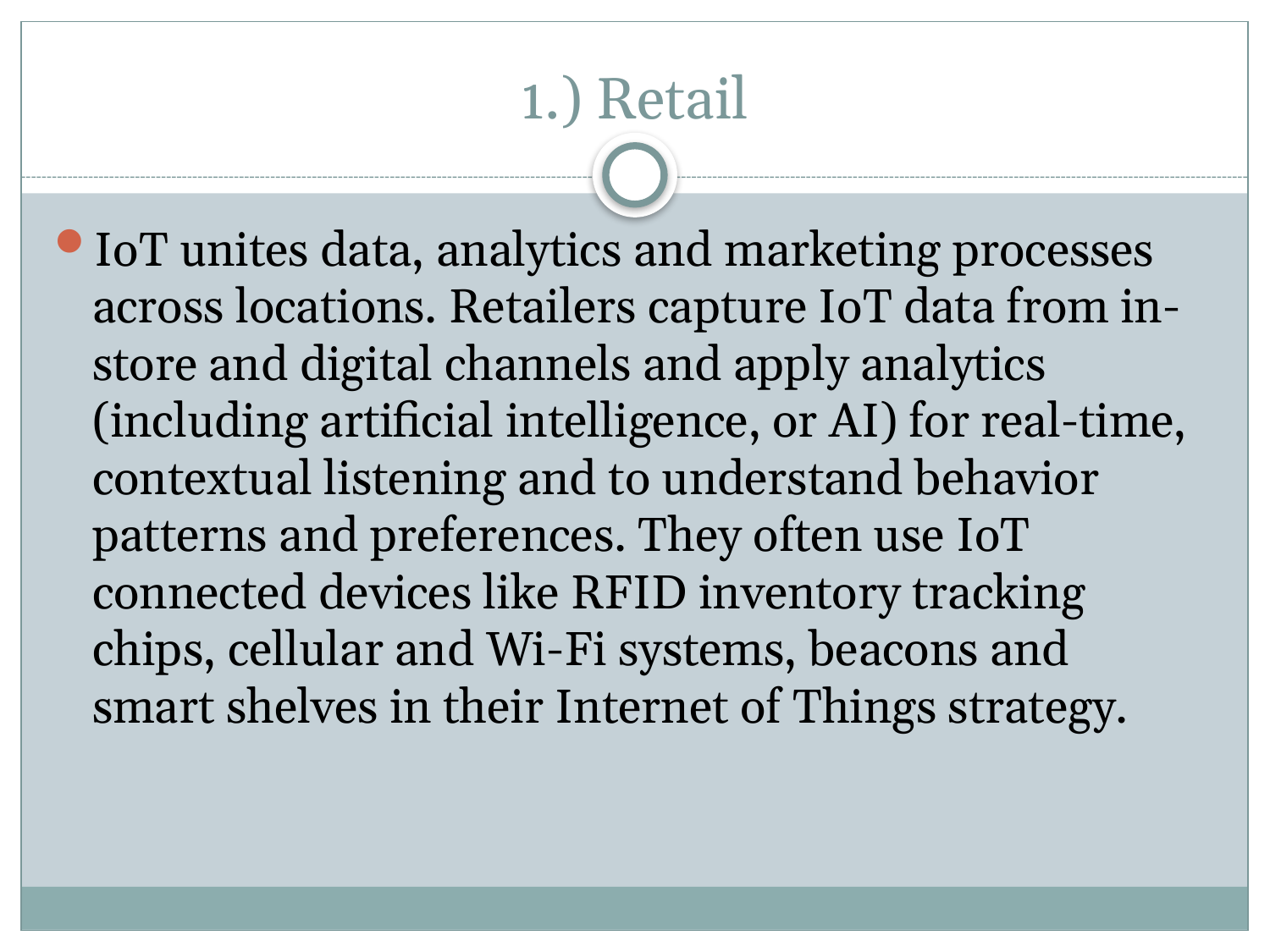

# 1.) Retail
IoT unites data, analytics and marketing processes across locations. Retailers capture IoT data from in-store and digital channels and apply analytics (including artificial intelligence, or AI) for real-time, contextual listening and to understand behavior patterns and preferences. They often use IoT connected devices like RFID inventory tracking chips, cellular and Wi-Fi systems, beacons and 	smart shelves in their Internet of Things strategy.